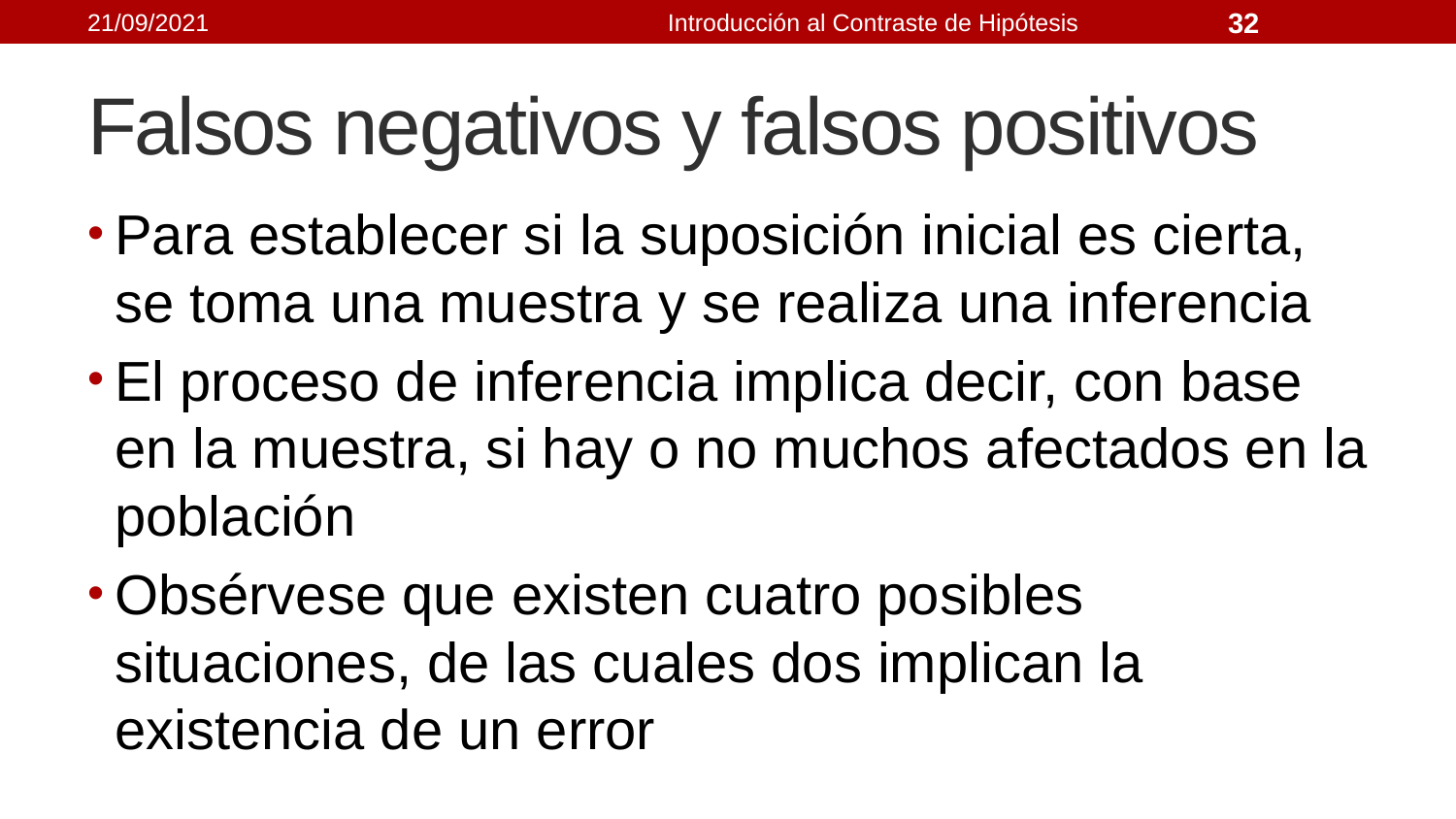

21/09/2021
Introducción al Contraste de Hipótesis
32
# Falsos negativos y falsos positivos
Para establecer si la suposición inicial es cierta, se toma una muestra y se realiza una inferencia
El proceso de inferencia implica decir, con base en la muestra, si hay o no muchos afectados en la población
Obsérvese que existen cuatro posibles situaciones, de las cuales dos implican la existencia de un error